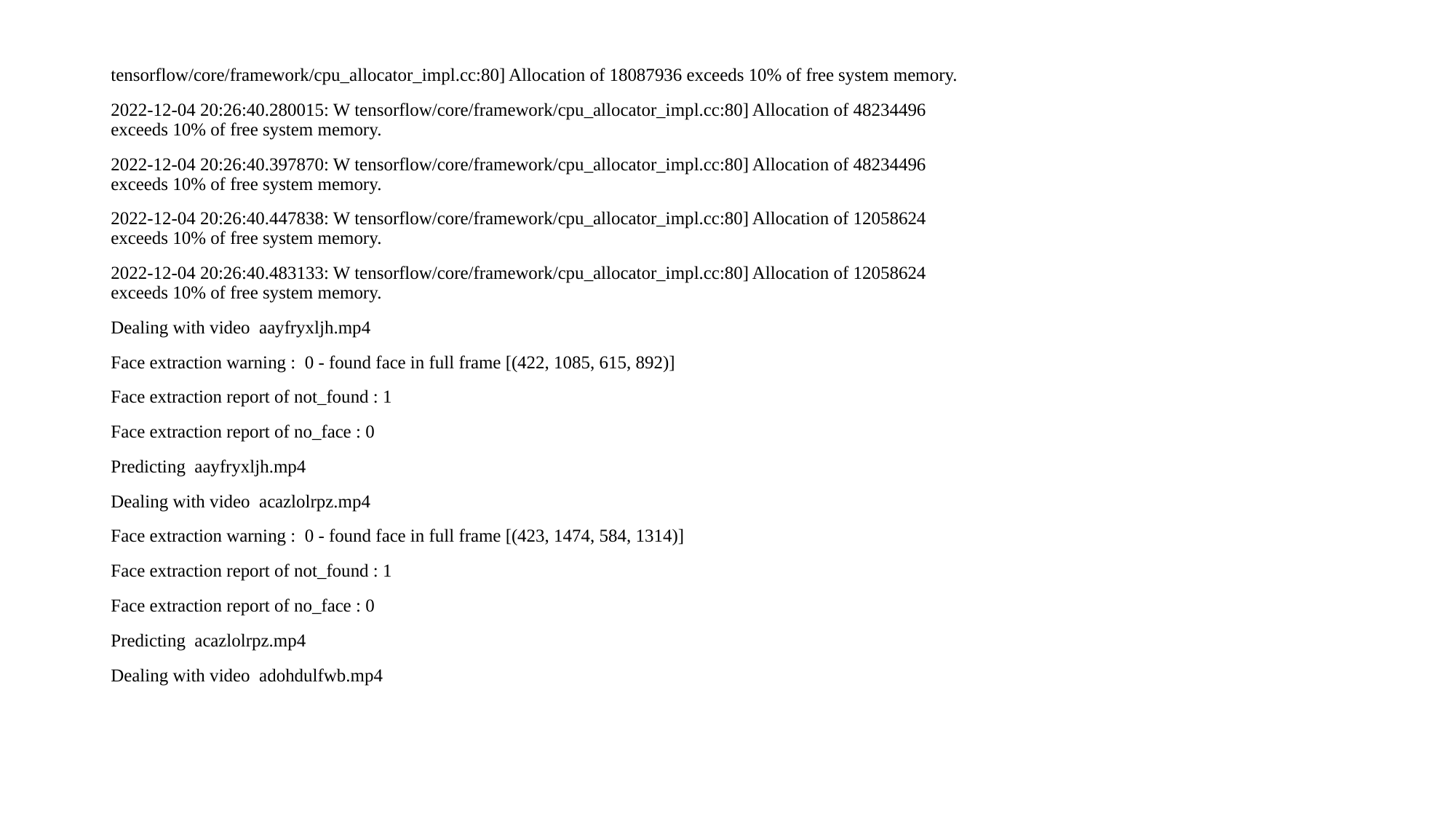

tensorflow/core/framework/cpu_allocator_impl.cc:80] Allocation of 18087936 exceeds 10% of free system memory.
2022-12-04 20:26:40.280015: W tensorflow/core/framework/cpu_allocator_impl.cc:80] Allocation of 48234496 exceeds 10% of free system memory.
2022-12-04 20:26:40.397870: W tensorflow/core/framework/cpu_allocator_impl.cc:80] Allocation of 48234496 exceeds 10% of free system memory.
2022-12-04 20:26:40.447838: W tensorflow/core/framework/cpu_allocator_impl.cc:80] Allocation of 12058624 exceeds 10% of free system memory.
2022-12-04 20:26:40.483133: W tensorflow/core/framework/cpu_allocator_impl.cc:80] Allocation of 12058624 exceeds 10% of free system memory.
Dealing with video  aayfryxljh.mp4
Face extraction warning :  0 - found face in full frame [(422, 1085, 615, 892)]
Face extraction report of not_found : 1
Face extraction report of no_face : 0
Predicting  aayfryxljh.mp4
Dealing with video  acazlolrpz.mp4
Face extraction warning :  0 - found face in full frame [(423, 1474, 584, 1314)]
Face extraction report of not_found : 1
Face extraction report of no_face : 0
Predicting  acazlolrpz.mp4
Dealing with video  adohdulfwb.mp4